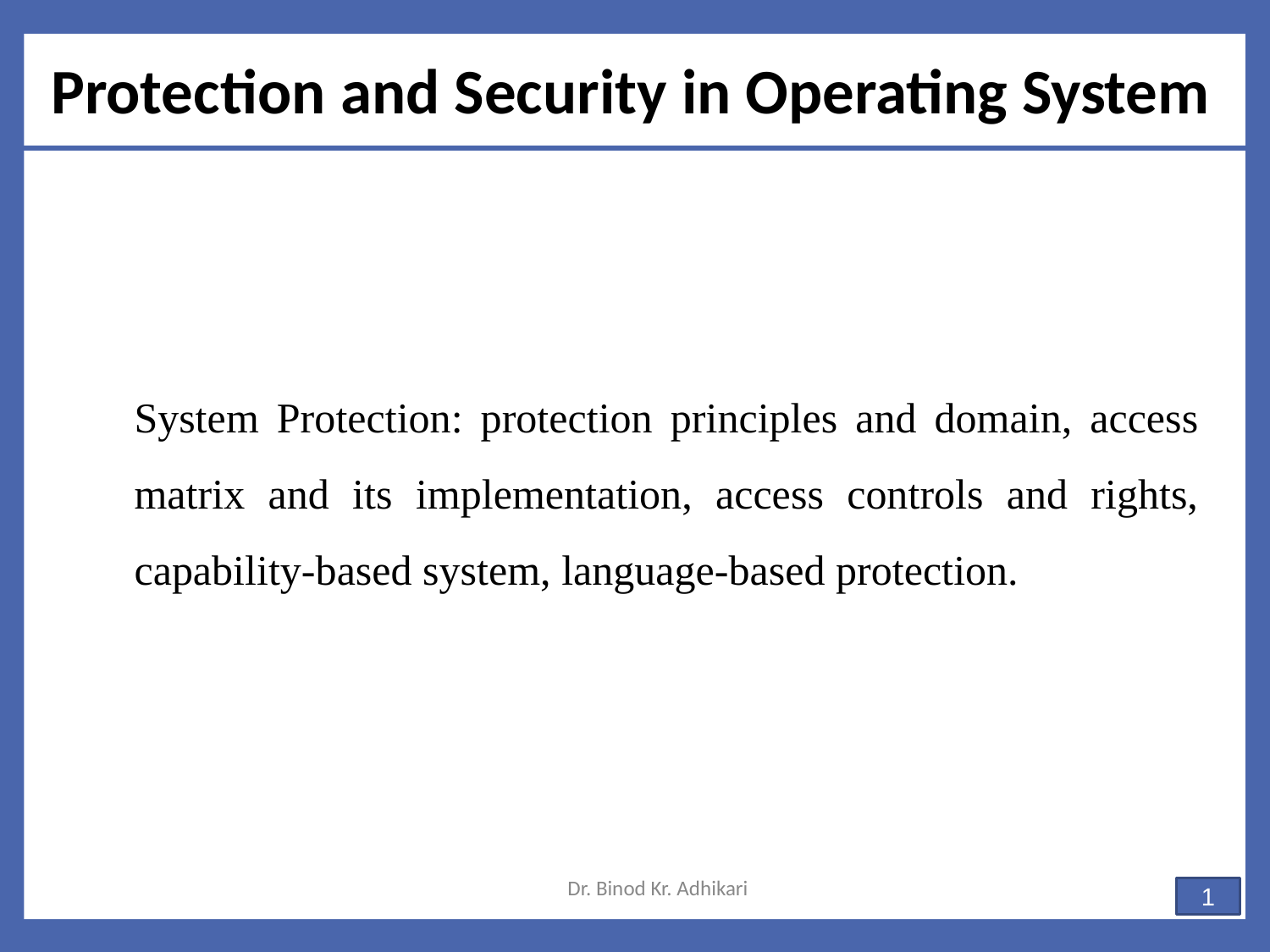

# Protection and Security in Operating System
System Protection: protection principles and domain, access matrix and its implementation, access controls and rights, capability-based system, language-based protection.
Dr. Binod Kr. Adhikari